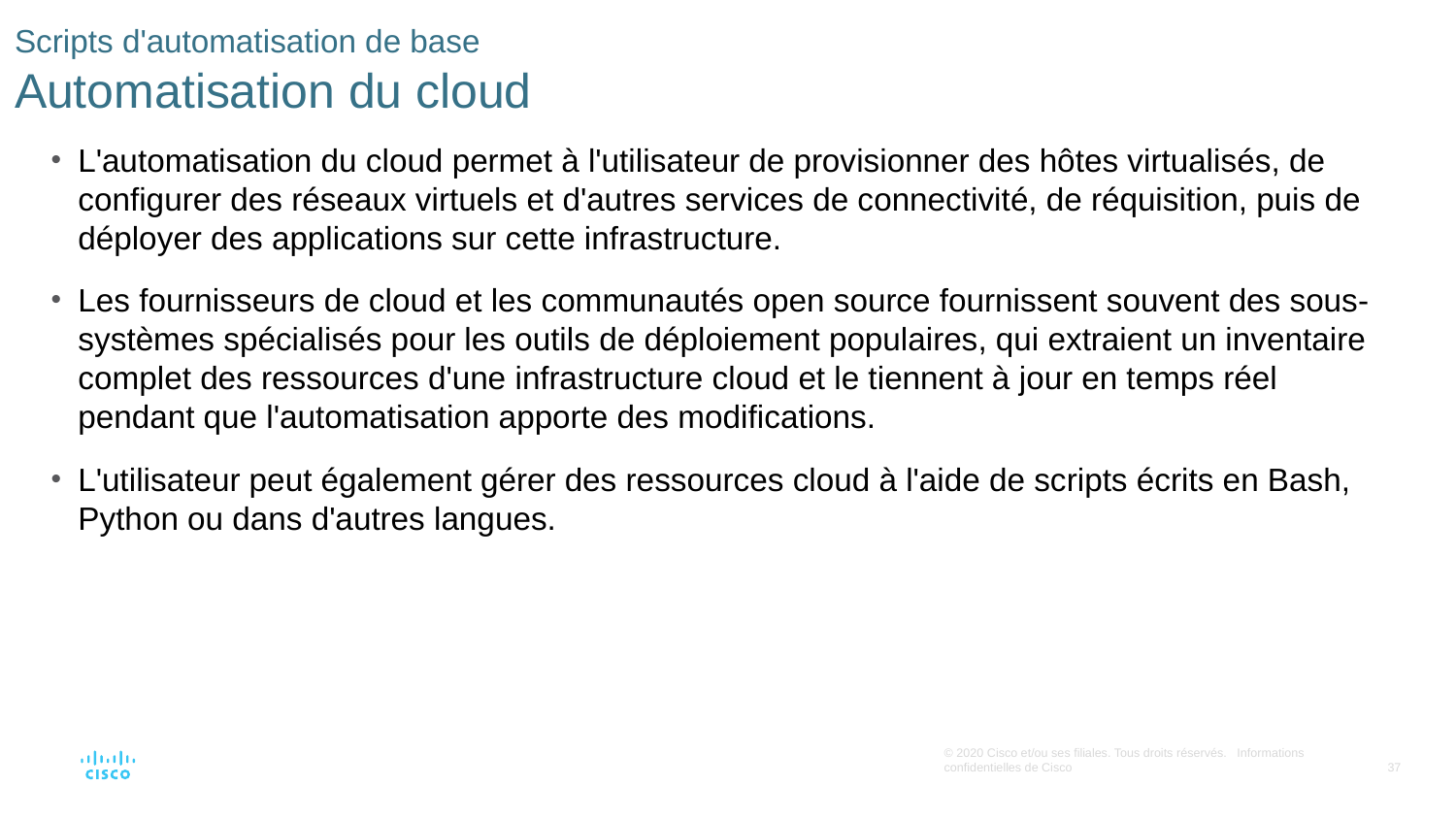

# Scripts d'automatisation de base Automatisation du cloud
L'automatisation du cloud permet à l'utilisateur de provisionner des hôtes virtualisés, de configurer des réseaux virtuels et d'autres services de connectivité, de réquisition, puis de déployer des applications sur cette infrastructure.
Les fournisseurs de cloud et les communautés open source fournissent souvent des sous-systèmes spécialisés pour les outils de déploiement populaires, qui extraient un inventaire complet des ressources d'une infrastructure cloud et le tiennent à jour en temps réel pendant que l'automatisation apporte des modifications.
L'utilisateur peut également gérer des ressources cloud à l'aide de scripts écrits en Bash, Python ou dans d'autres langues.